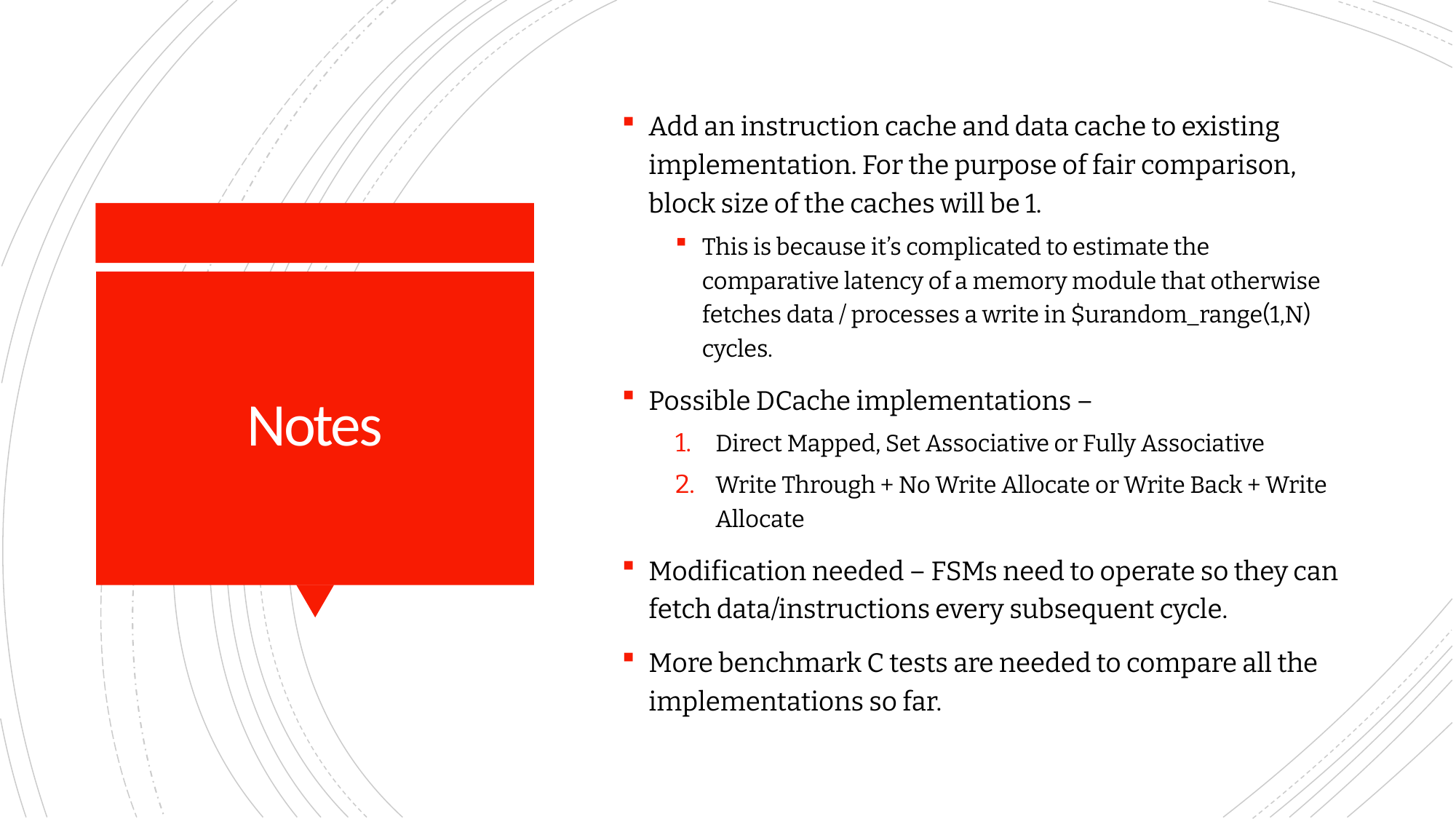

Add an instruction cache and data cache to existing implementation. For the purpose of fair comparison, block size of the caches will be 1.
This is because it’s complicated to estimate the comparative latency of a memory module that otherwise fetches data / processes a write in $urandom_range(1,N) cycles.
Possible DCache implementations –
Direct Mapped, Set Associative or Fully Associative
Write Through + No Write Allocate or Write Back + Write Allocate
Modification needed – FSMs need to operate so they can fetch data/instructions every subsequent cycle.
More benchmark C tests are needed to compare all the implementations so far.
# Notes